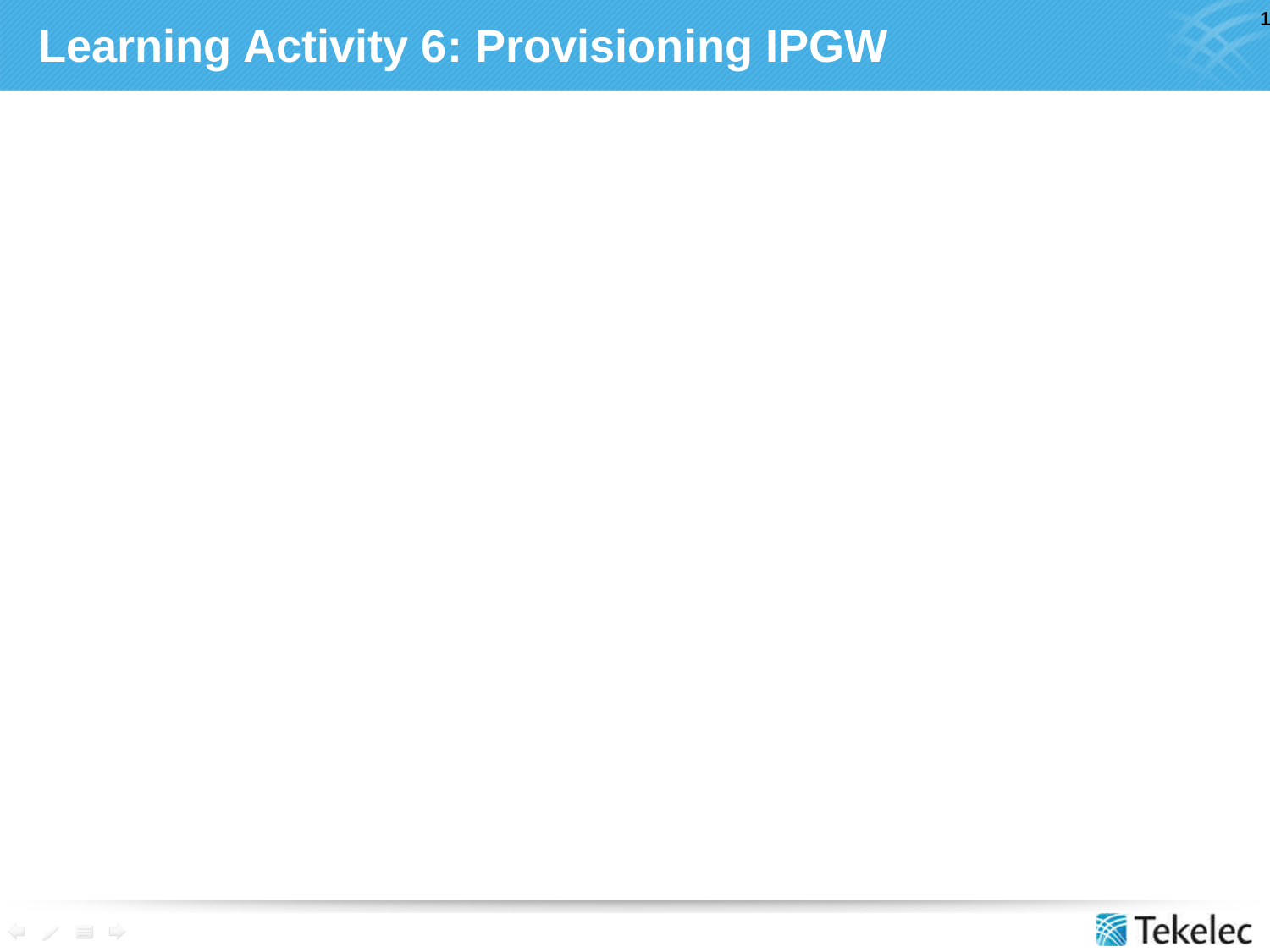

# Learning Activity 6: Provisioning IPGW
Purpose
Provides demonstration and hands-on practice with provisioning IPGW links

Objective
After completing this exercise, the student will be able to:
Build an SS7 link for IPGW
Set up a SIGTRAN card for IPGW
Set IP parameters for SIGTRAN card
Create associations, Application Servers and routing keys
Activate IPGW

Materials, Equipment, and References
  EAGLE STP Commands section
  EAGLE STP IP7 Secure Gateway section
  STP EAGLE STP Previously Released Features manual

Student Assignment
 Follow the steps in order. Read each step completely.